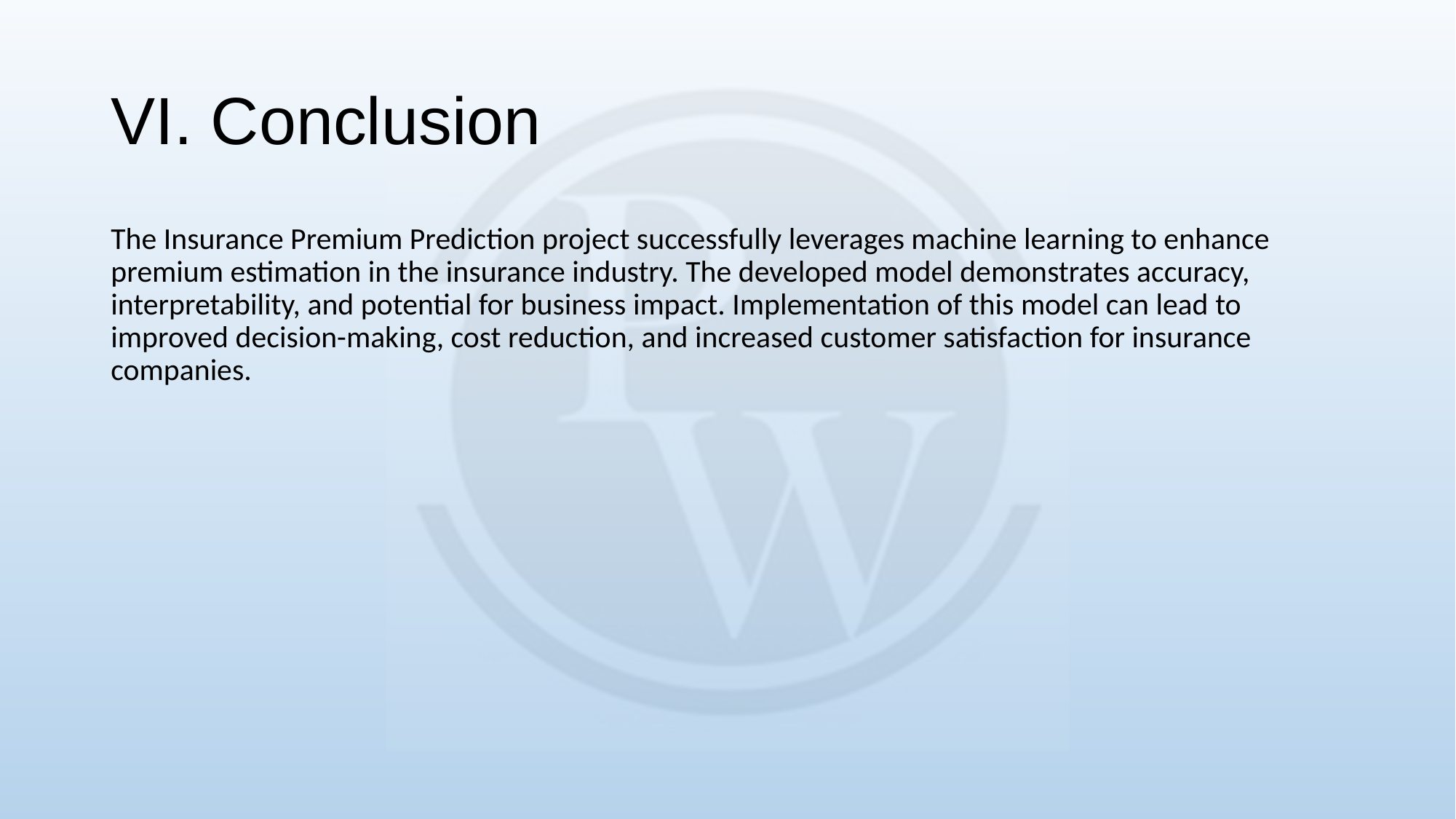

# VI. Conclusion
The Insurance Premium Prediction project successfully leverages machine learning to enhance premium estimation in the insurance industry. The developed model demonstrates accuracy, interpretability, and potential for business impact. Implementation of this model can lead to improved decision-making, cost reduction, and increased customer satisfaction for insurance companies.